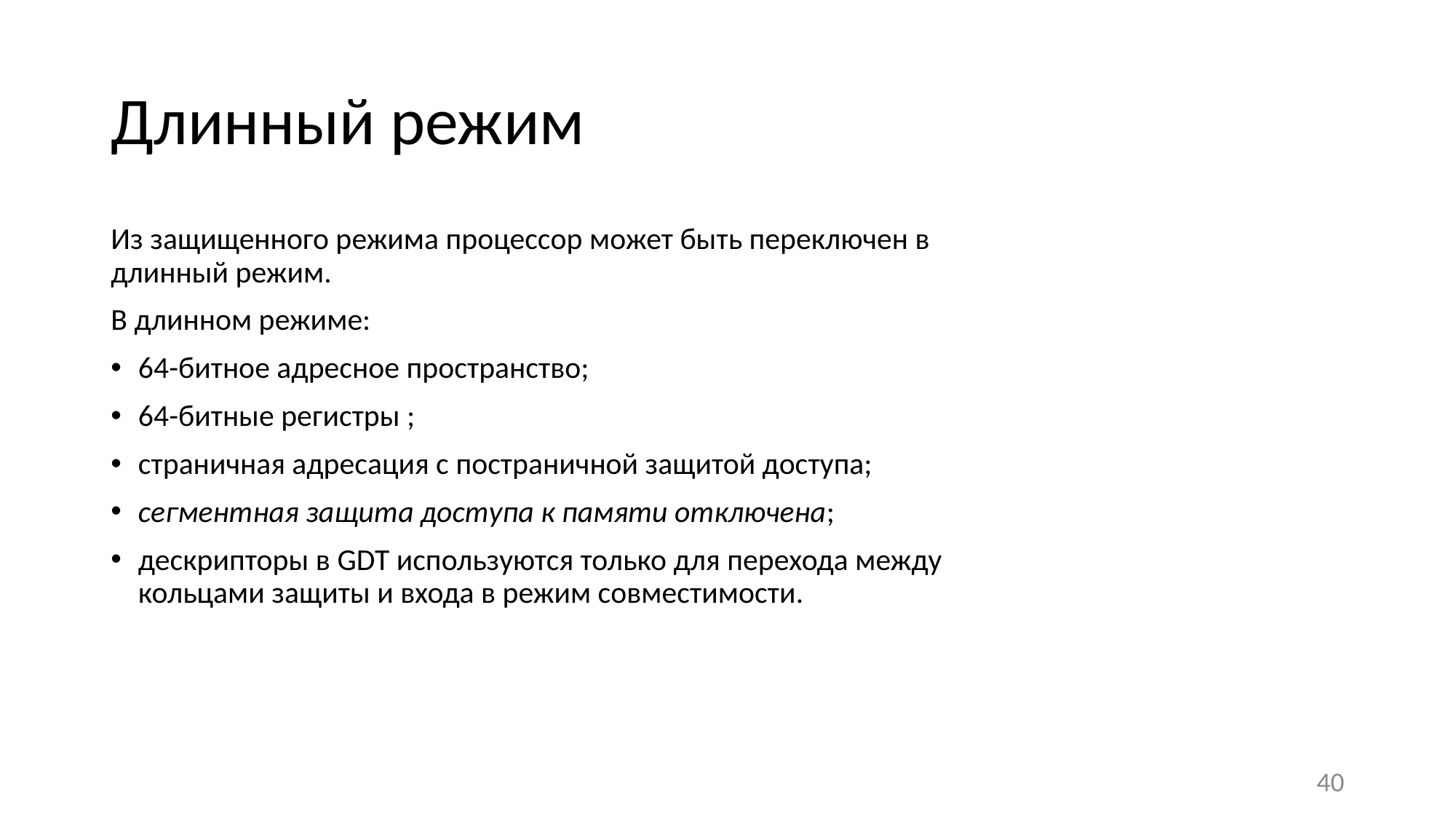

# Длинный режим
Из защищенного режима процессор может быть переключен в длинный режим.
В длинном режиме:
64-битное адресное пространство;
64-битные регистры ;
страничная адресация с постраничной защитой доступа;
сегментная защита доступа к памяти отключена;
дескрипторы в GDT используются только для перехода между кольцами защиты и входа в режим совместимости.

40